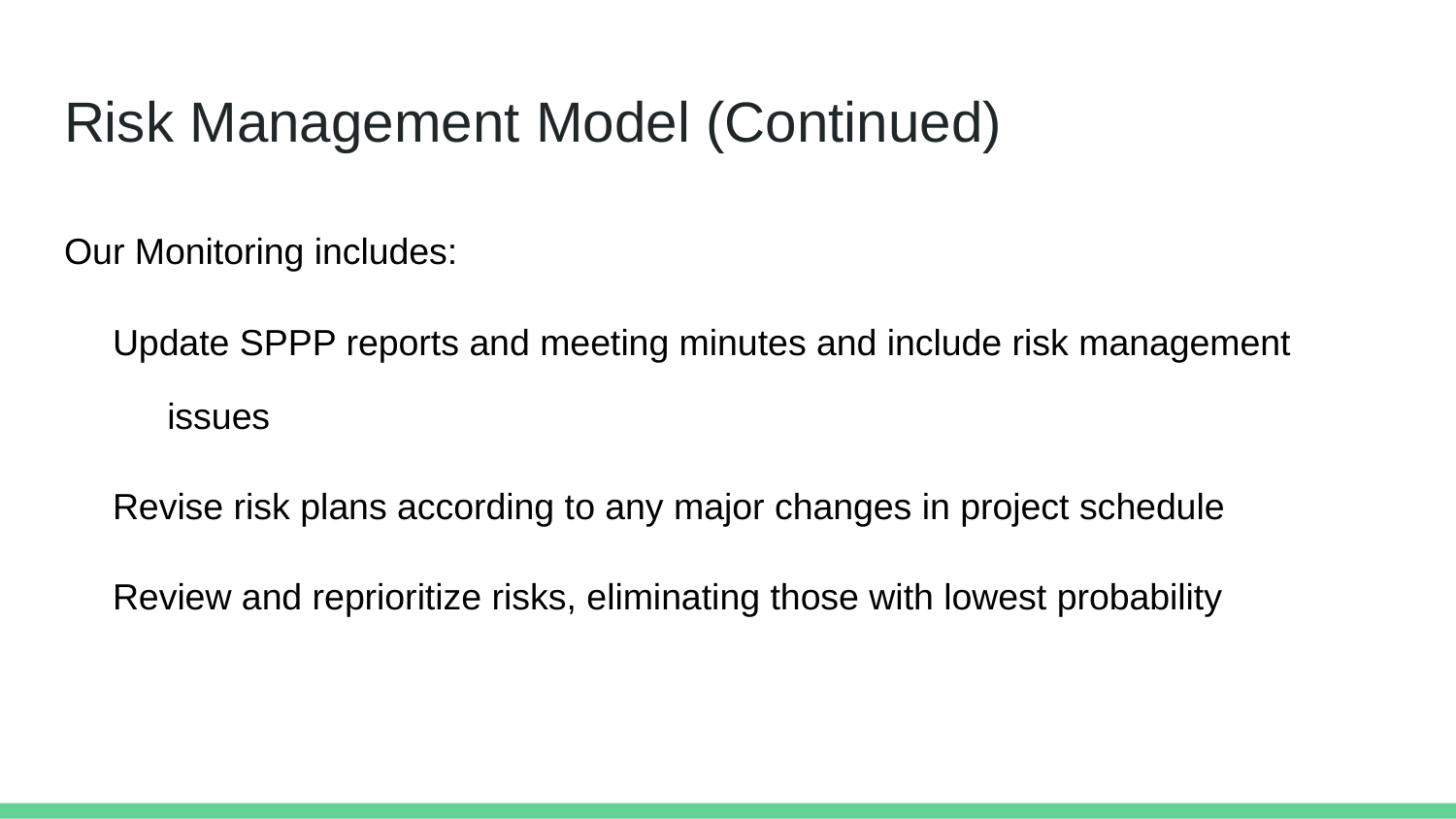

# Risk Management Model (Continued)
Our Monitoring includes:
Update SPPP reports and meeting minutes and include risk management issues
Revise risk plans according to any major changes in project schedule
Review and reprioritize risks, eliminating those with lowest probability